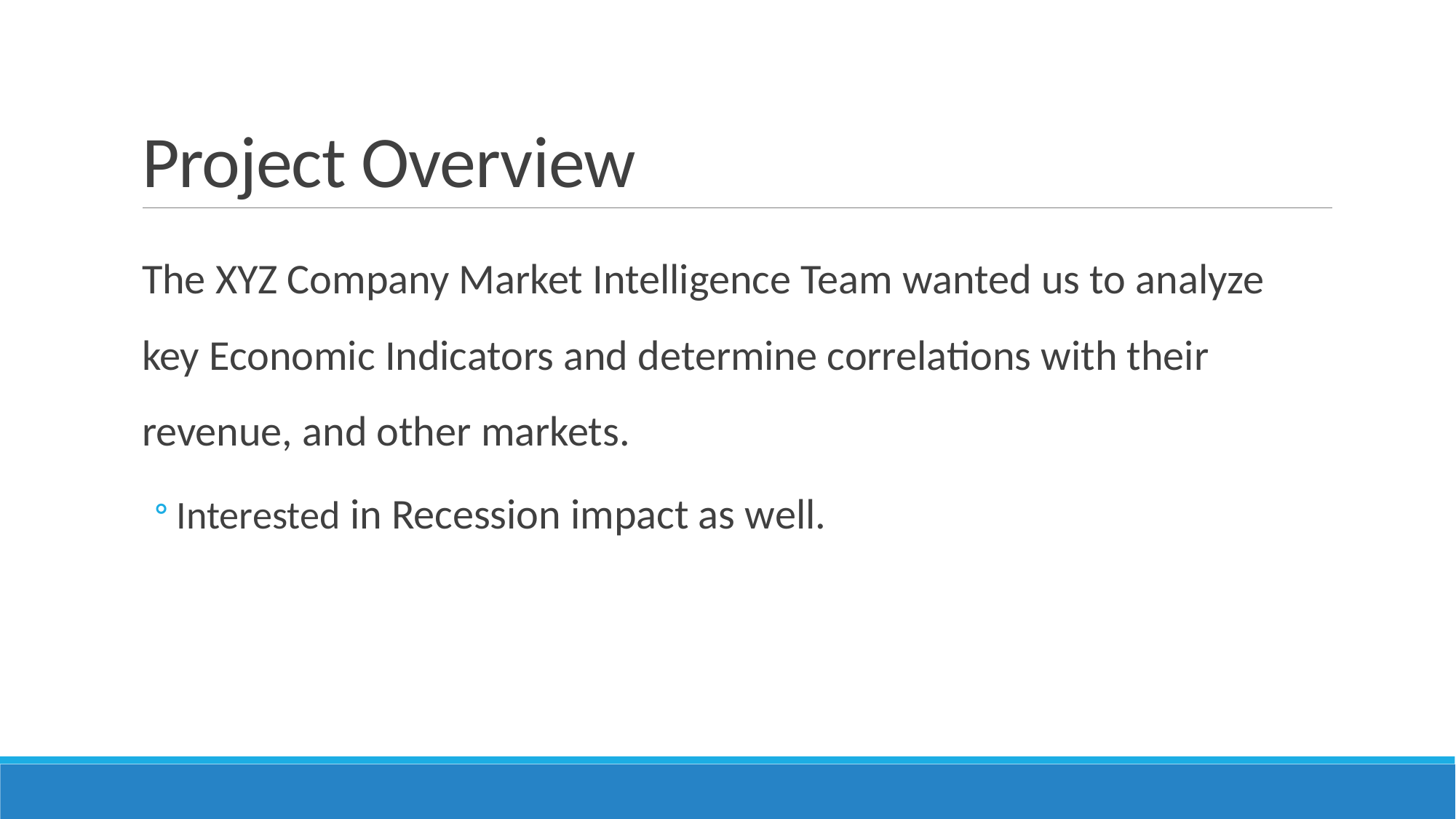

# Project Overview
The XYZ Company Market Intelligence Team wanted us to analyze key Economic Indicators and determine correlations with their revenue, and other markets.
Interested in Recession impact as well.